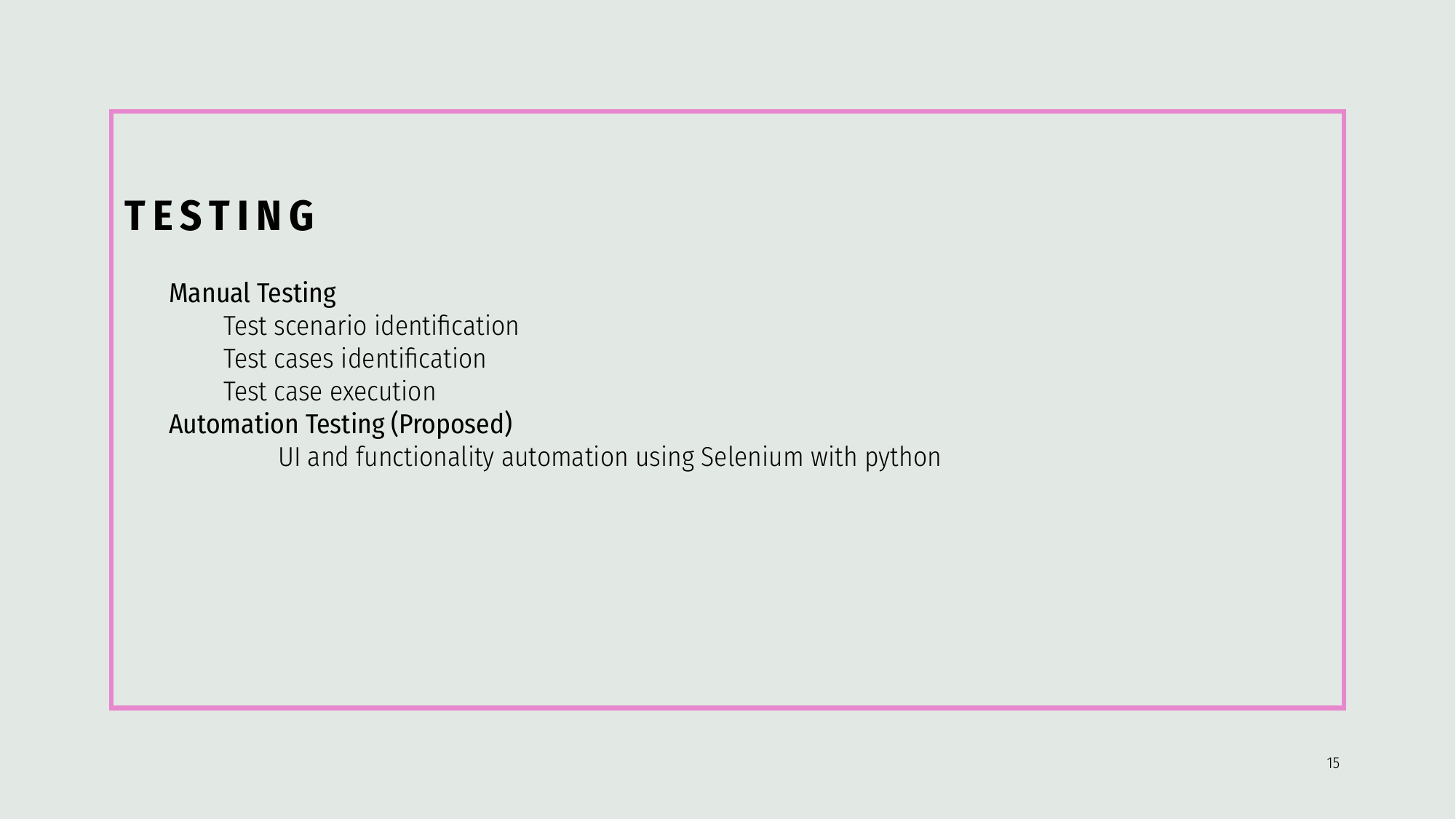

# testing
Manual Testing
Test scenario identification
Test cases identification
Test case execution
Automation Testing (Proposed)
	UI and functionality automation using Selenium with python
15